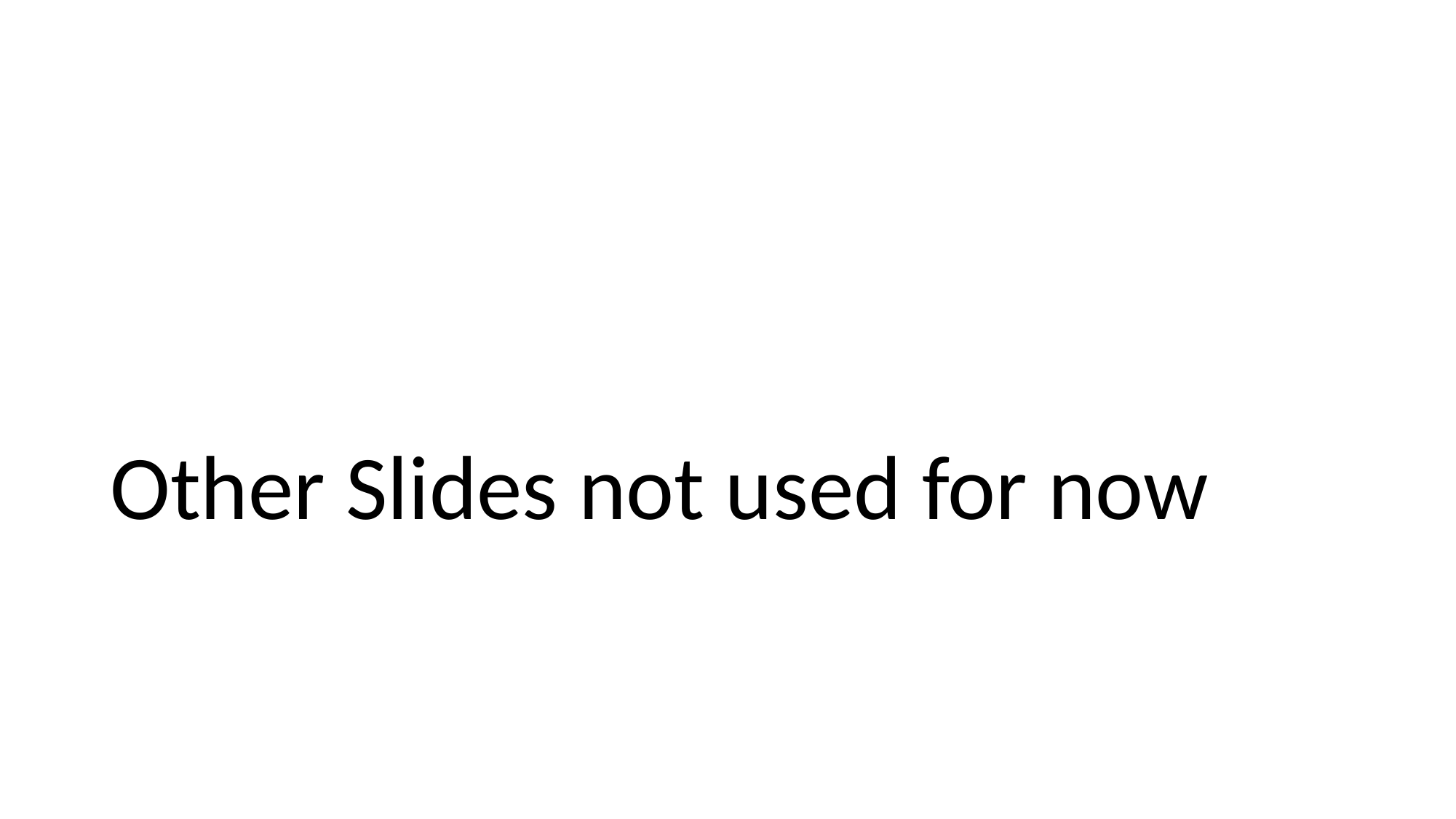

# Other Slides not used for now